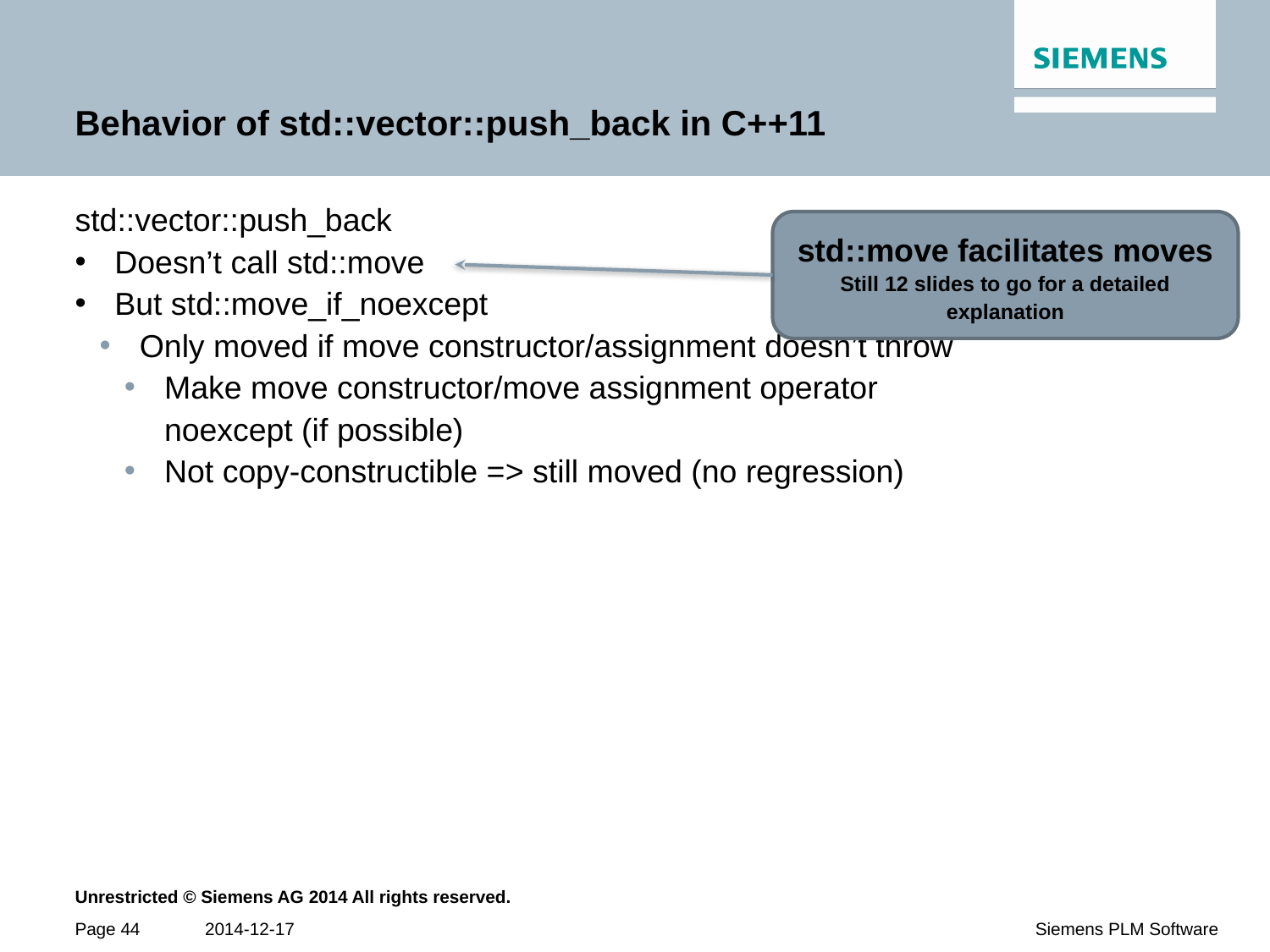

# Behavior of std::vector::push_back in C++11
std::vector::push_back
Doesn’t call std::move
But std::move_if_noexcept
Only moved if move constructor/assignment doesn’t throw
Make move constructor/move assignment operator noexcept (if possible)
Not copy-constructible => still moved (no regression)
std::move facilitates moves
Still 12 slides to go for a detailed explanation